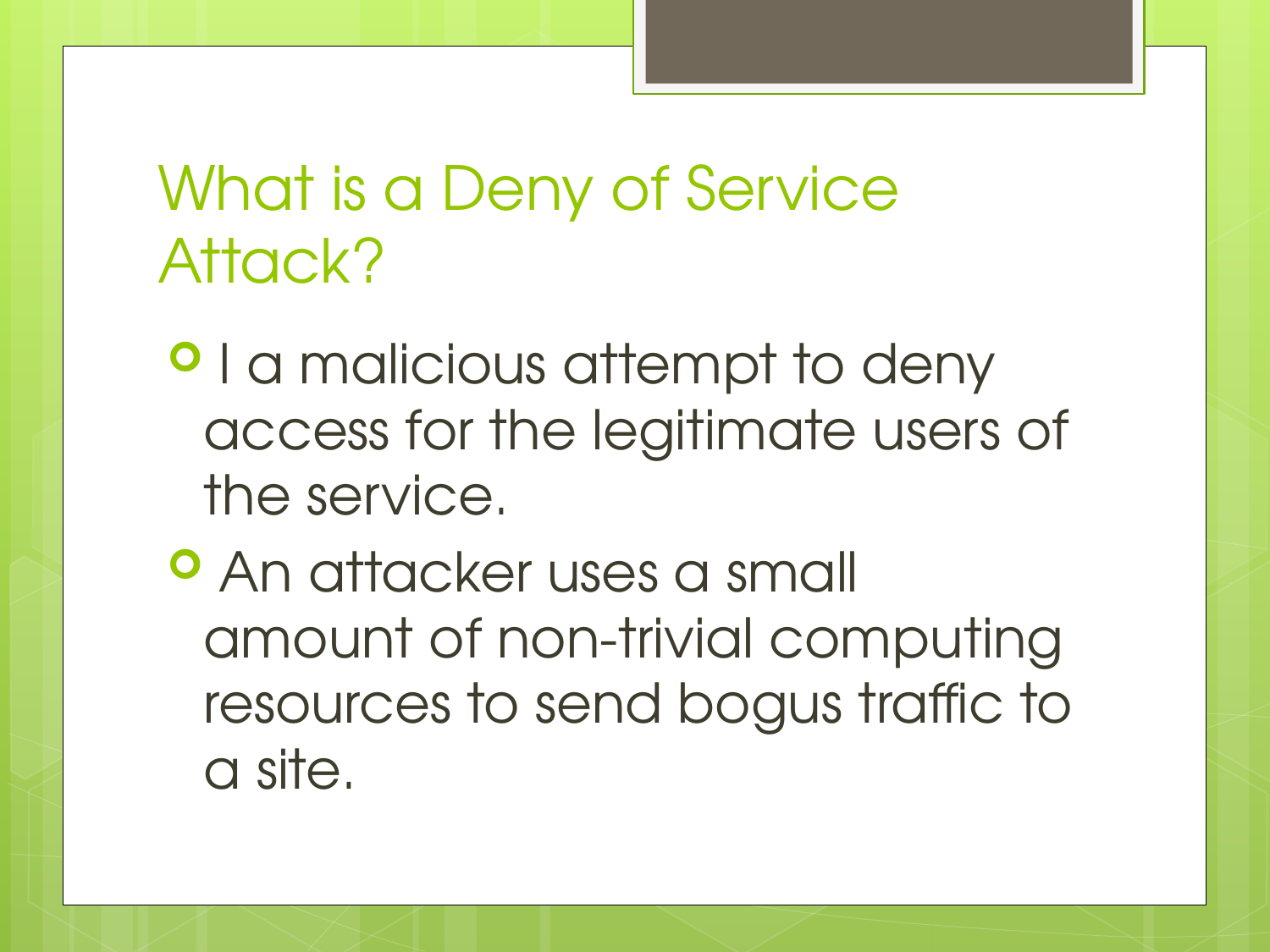

# What is a Deny of Service Attack?
 I a malicious attempt to deny access for the legitimate users of the service.
 An attacker uses a small amount of non-trivial computing resources to send bogus traffic to a site.